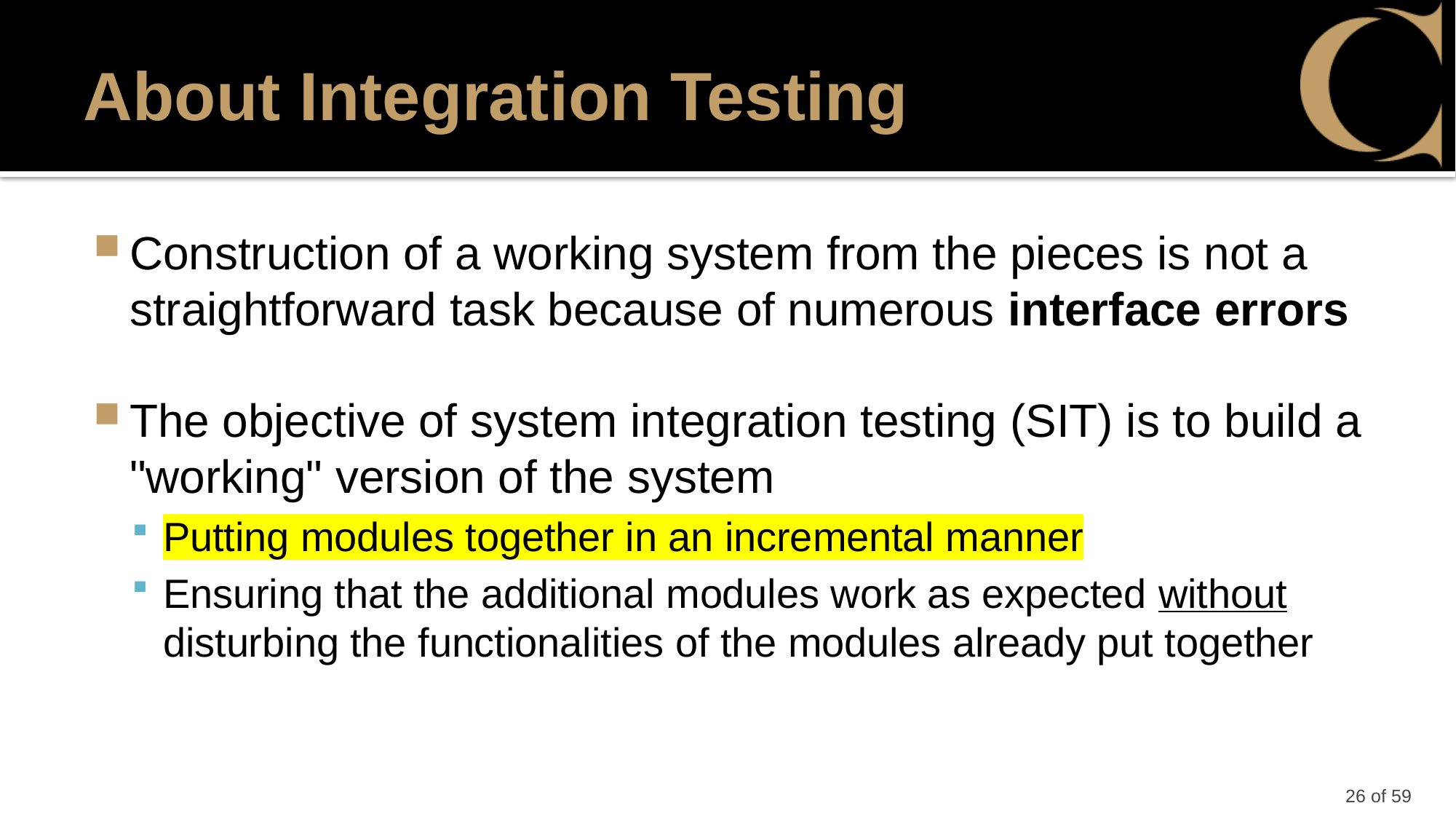

# About Integration Testing
Construction of a working system from the pieces is not a straightforward task because of numerous interface errors

The objective of system integration testing (SIT) is to build a "working" version of the system
Putting modules together in an incremental manner
Ensuring that the additional modules work as expected without disturbing the functionalities of the modules already put together
26 of 59